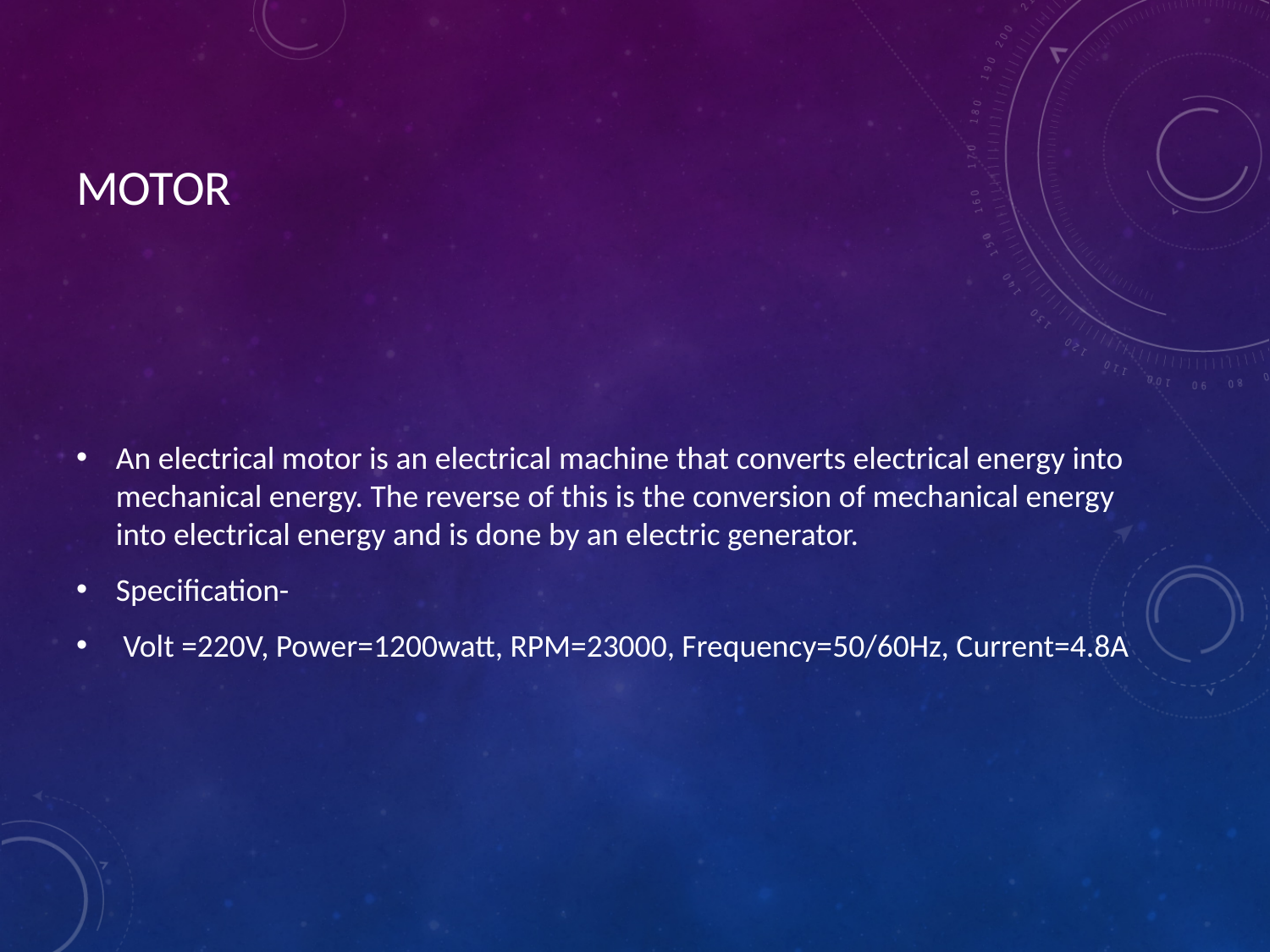

# Motor
An electrical motor is an electrical machine that converts electrical energy into mechanical energy. The reverse of this is the conversion of mechanical energy into electrical energy and is done by an electric generator.
Specification-
 Volt =220V, Power=1200watt, RPM=23000, Frequency=50/60Hz, Current=4.8A